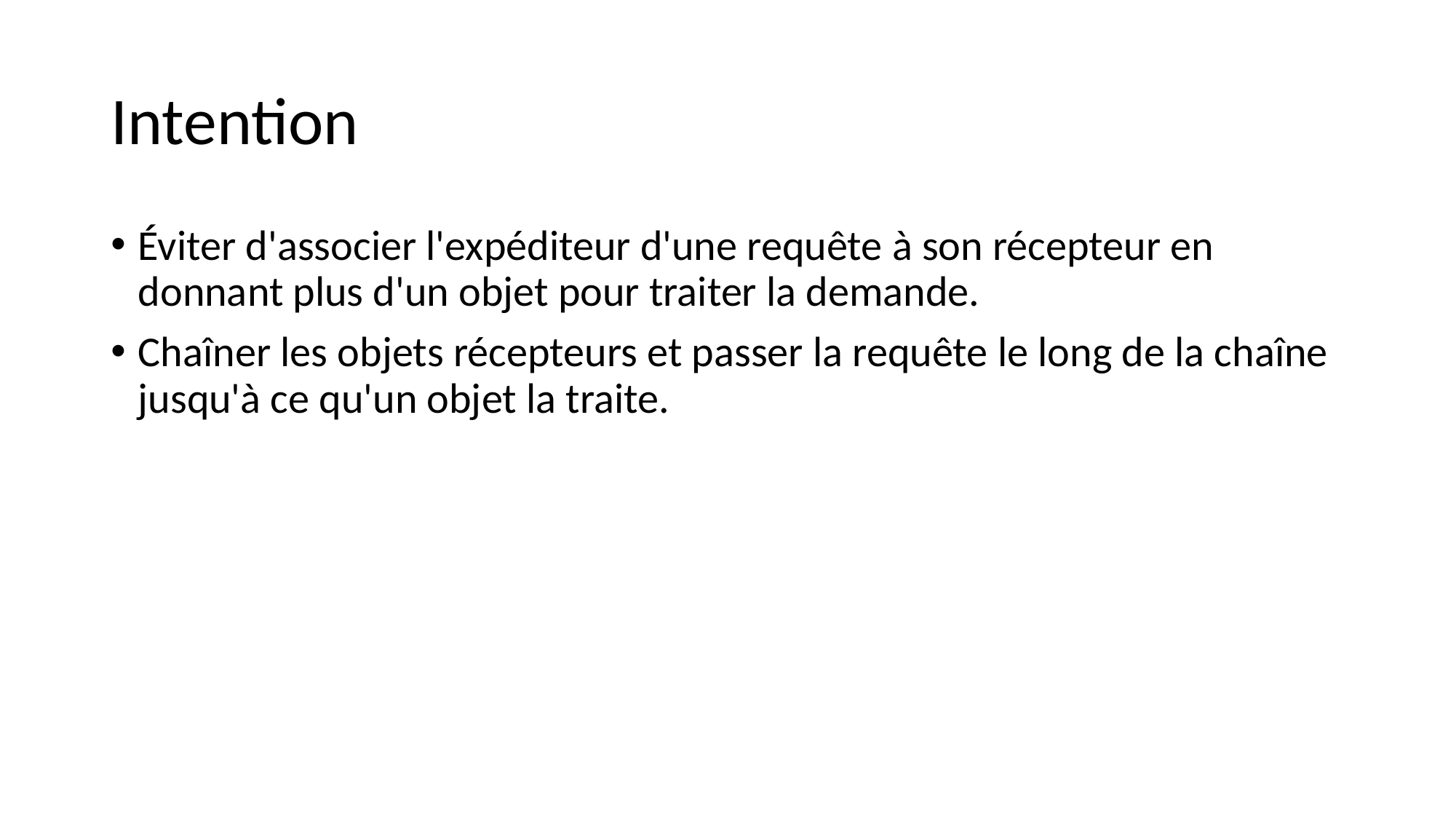

# Intention
Éviter d'associer l'expéditeur d'une requête à son récepteur en donnant plus d'un objet pour traiter la demande.
Chaîner les objets récepteurs et passer la requête le long de la chaîne jusqu'à ce qu'un objet la traite.